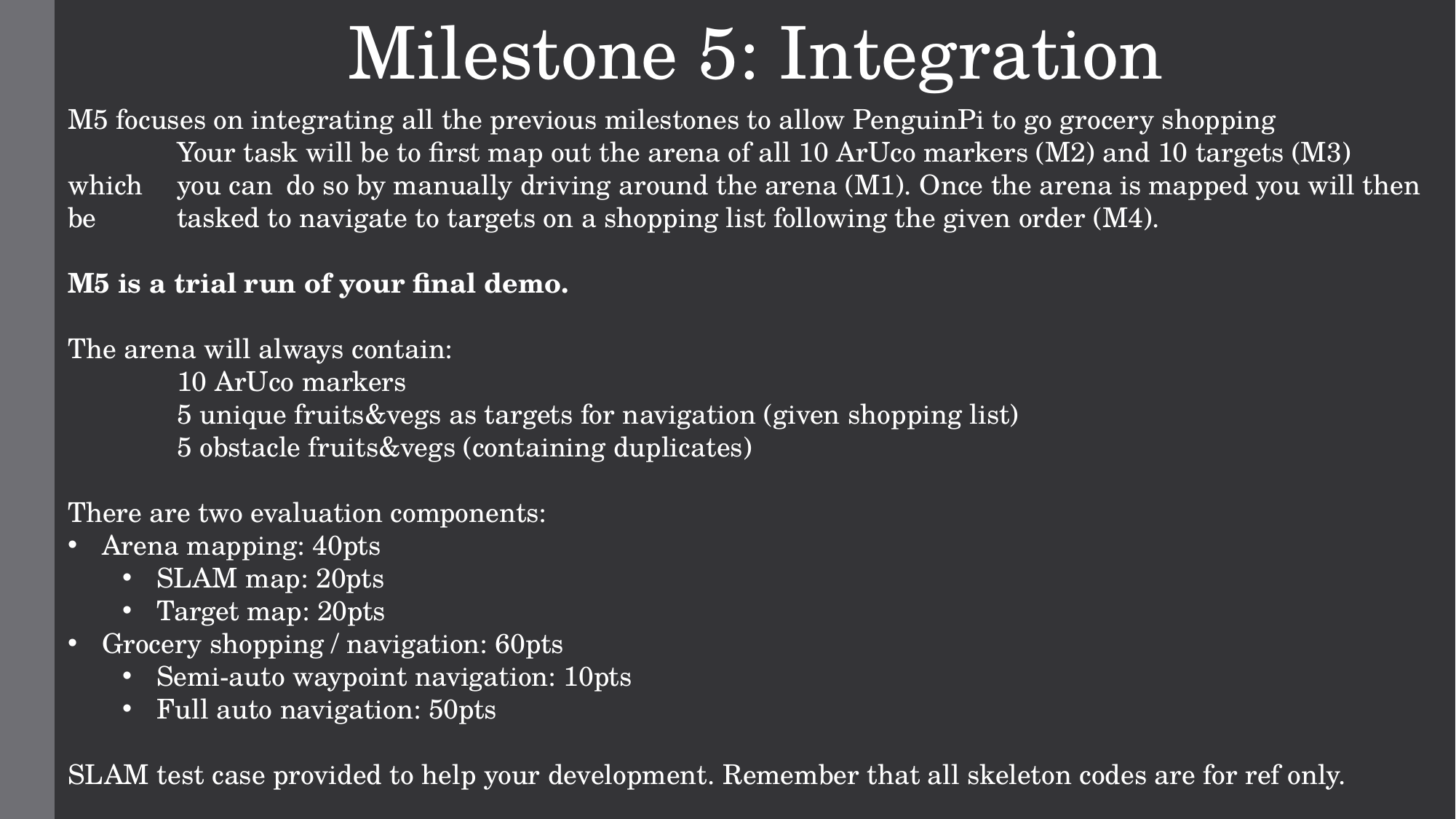

Milestone 5: Integration
M5 focuses on integrating all the previous milestones to allow PenguinPi to go grocery shopping
	Your task will be to first map out the arena of all 10 ArUco markers (M2) and 10 targets (M3) which 	you can 	do so by manually driving around the arena (M1). Once the arena is mapped you will then be 	tasked to navigate to targets on a shopping list following the given order (M4).

M5 is a trial run of your final demo.

The arena will always contain:
	10 ArUco markers
	5 unique fruits&vegs as targets for navigation (given shopping list)
	5 obstacle fruits&vegs (containing duplicates)

There are two evaluation components:
Arena mapping: 40pts
SLAM map: 20pts
Target map: 20pts
Grocery shopping / navigation: 60pts
Semi-auto waypoint navigation: 10pts
Full auto navigation: 50pts

SLAM test case provided to help your development. Remember that all skeleton codes are for ref only.